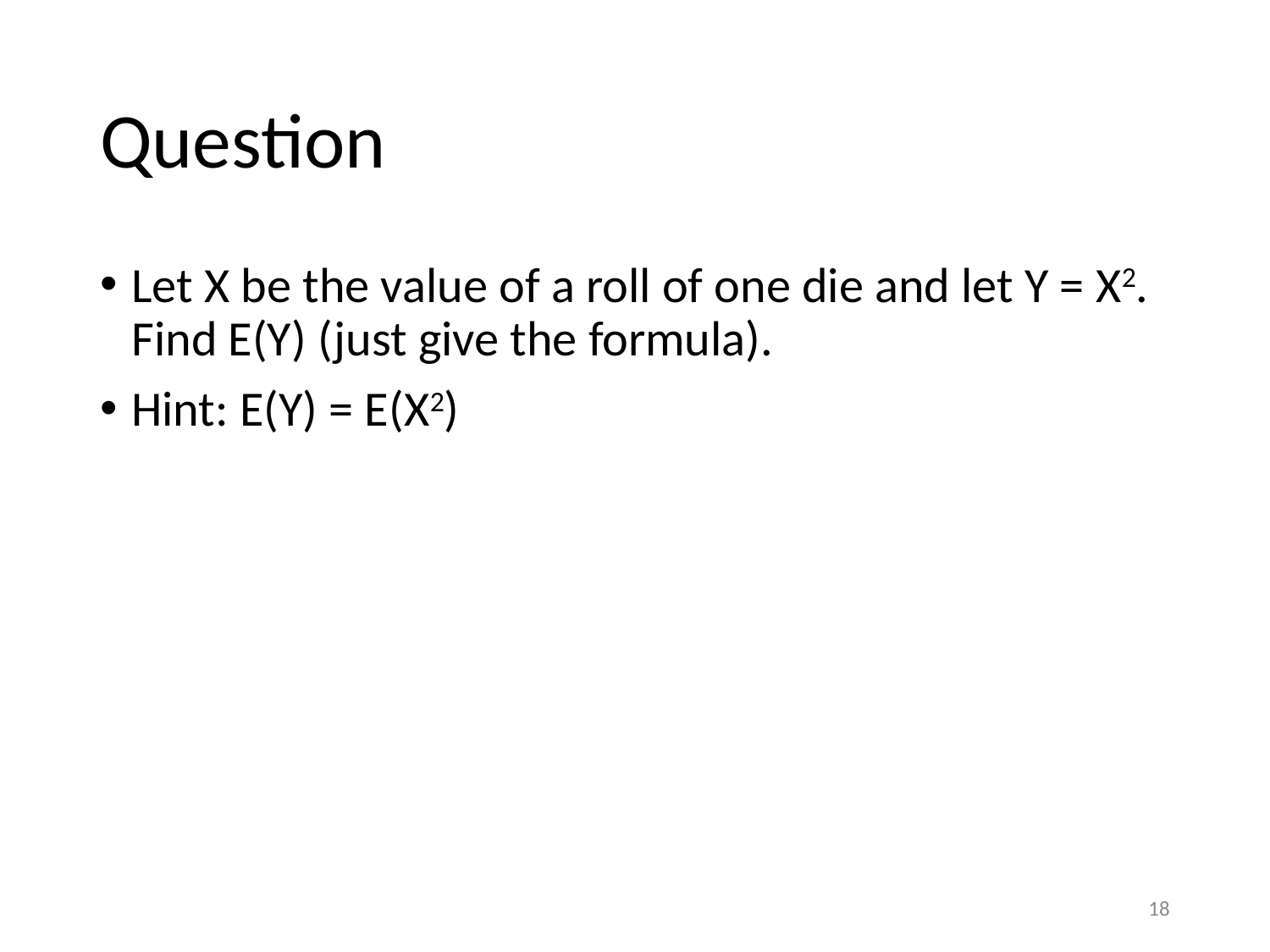

# Question
Let X be the value of a roll of one die and let Y = X2. Find E(Y) (just give the formula).
Hint: E(Y) = E(X2)
18